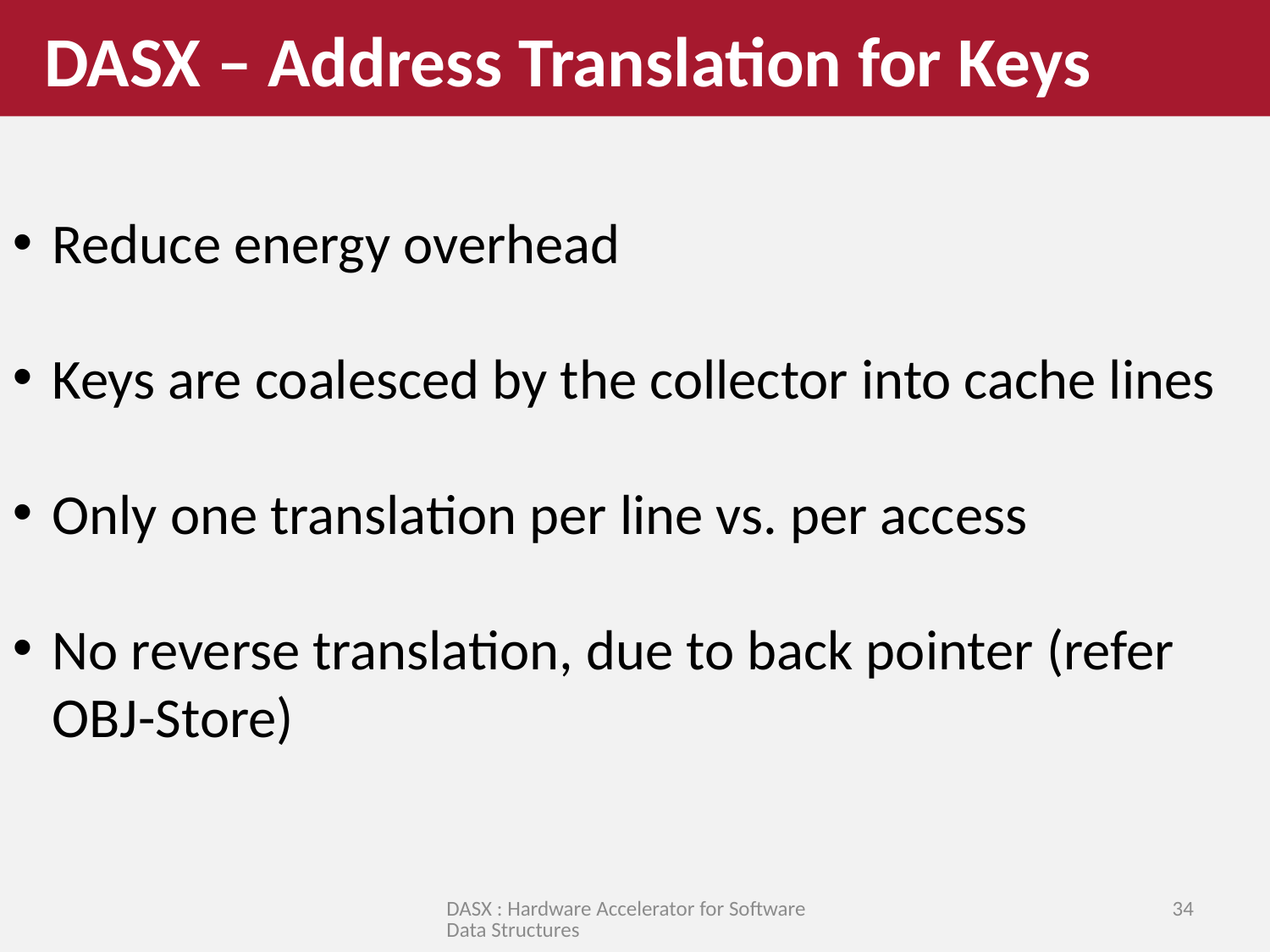

DASX – Address Translation for Keys
Reduce energy overhead
Keys are coalesced by the collector into cache lines
Only one translation per line vs. per access
No reverse translation, due to back pointer (refer OBJ-Store)
DASX : Hardware Accelerator for Software Data Structures
34